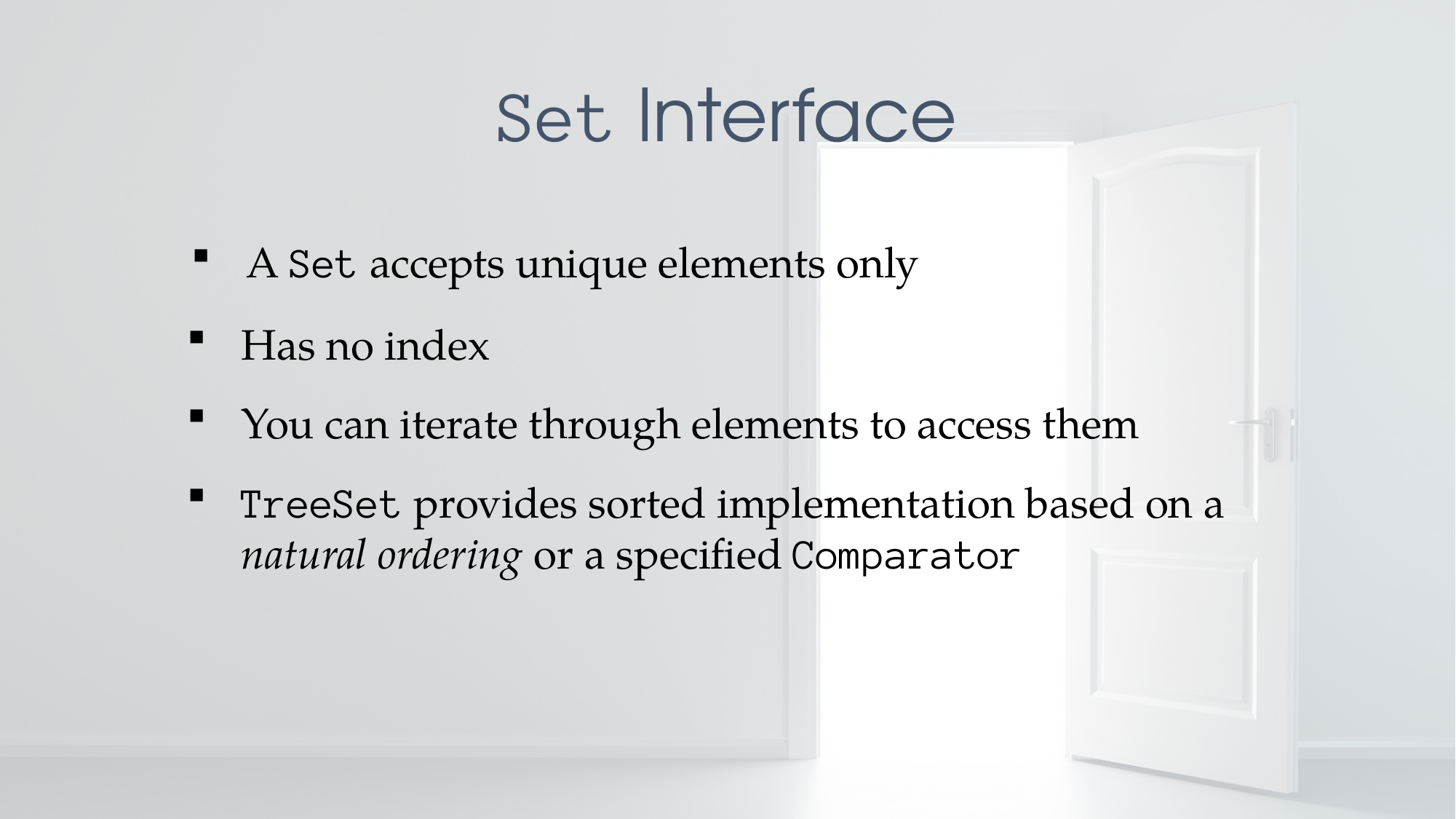

# Set Interface
  A Set accepts unique elements only
Has no index
You can iterate through elements to access them
TreeSet provides sorted implementation based on a natural ordering or a specified Comparator